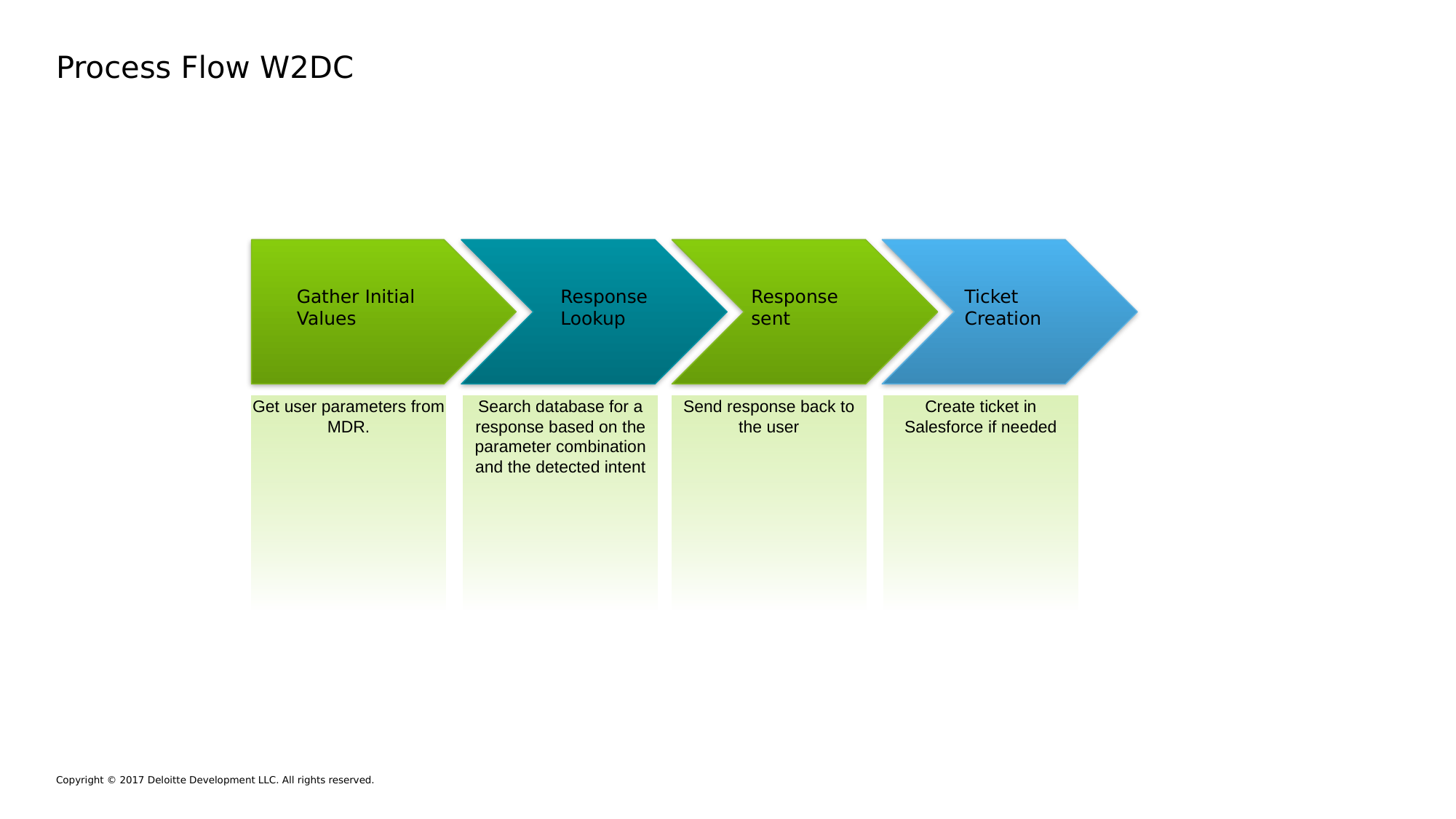

# Process Flow W2DC

Gather Initial Values
Response Lookup
Response sent
Ticket Creation
Send response back to the user
Create ticket in Salesforce if needed
Get user parameters from MDR.
Search database for a response based on the parameter combination and the detected intent